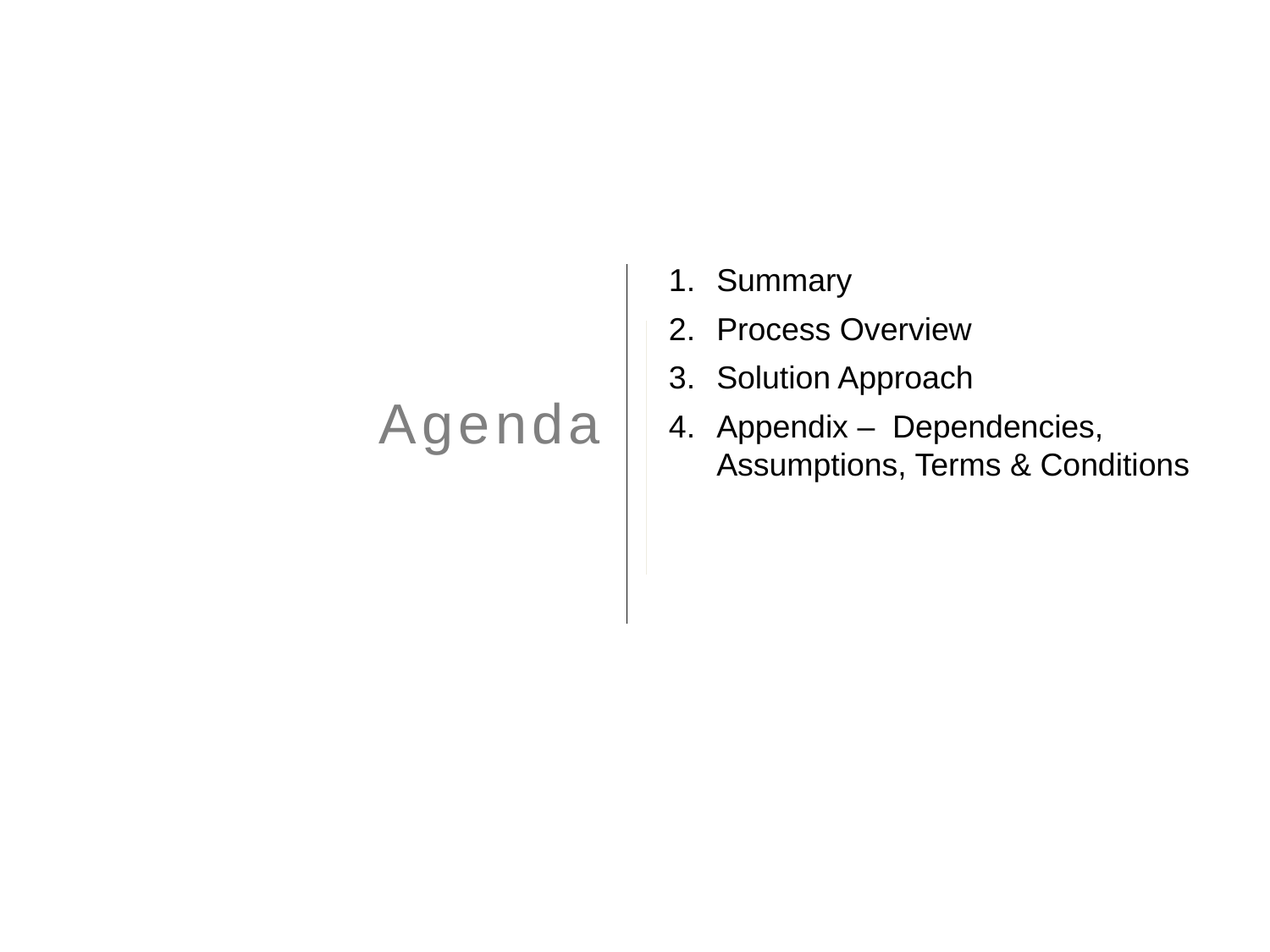

Summary
Process Overview
Solution Approach
Appendix –  Dependencies, Assumptions, Terms & Conditions

Agenda